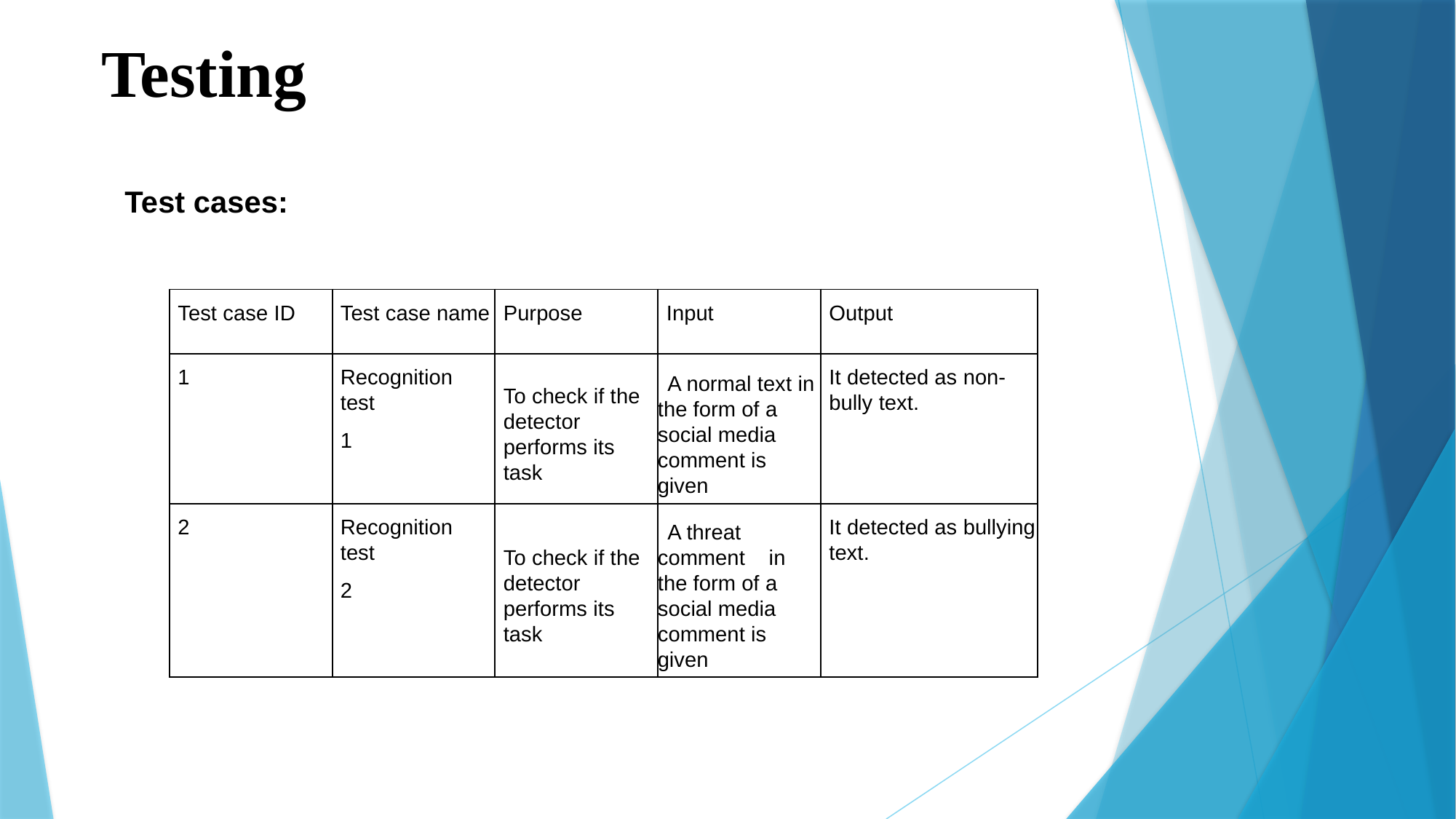

Testing
Test cases:
| Test case ID | Test case name | Purpose | Input | Output |
| --- | --- | --- | --- | --- |
| 1 | Recognition test 1 | To check if the detector performs its task | A normal text in the form of a social media comment is given | It detected as non-bully text. |
| 2 | Recognition test 2 | To check if the detector performs its task | A threat comment in the form of a social media comment is given | It detected as bullying text. |